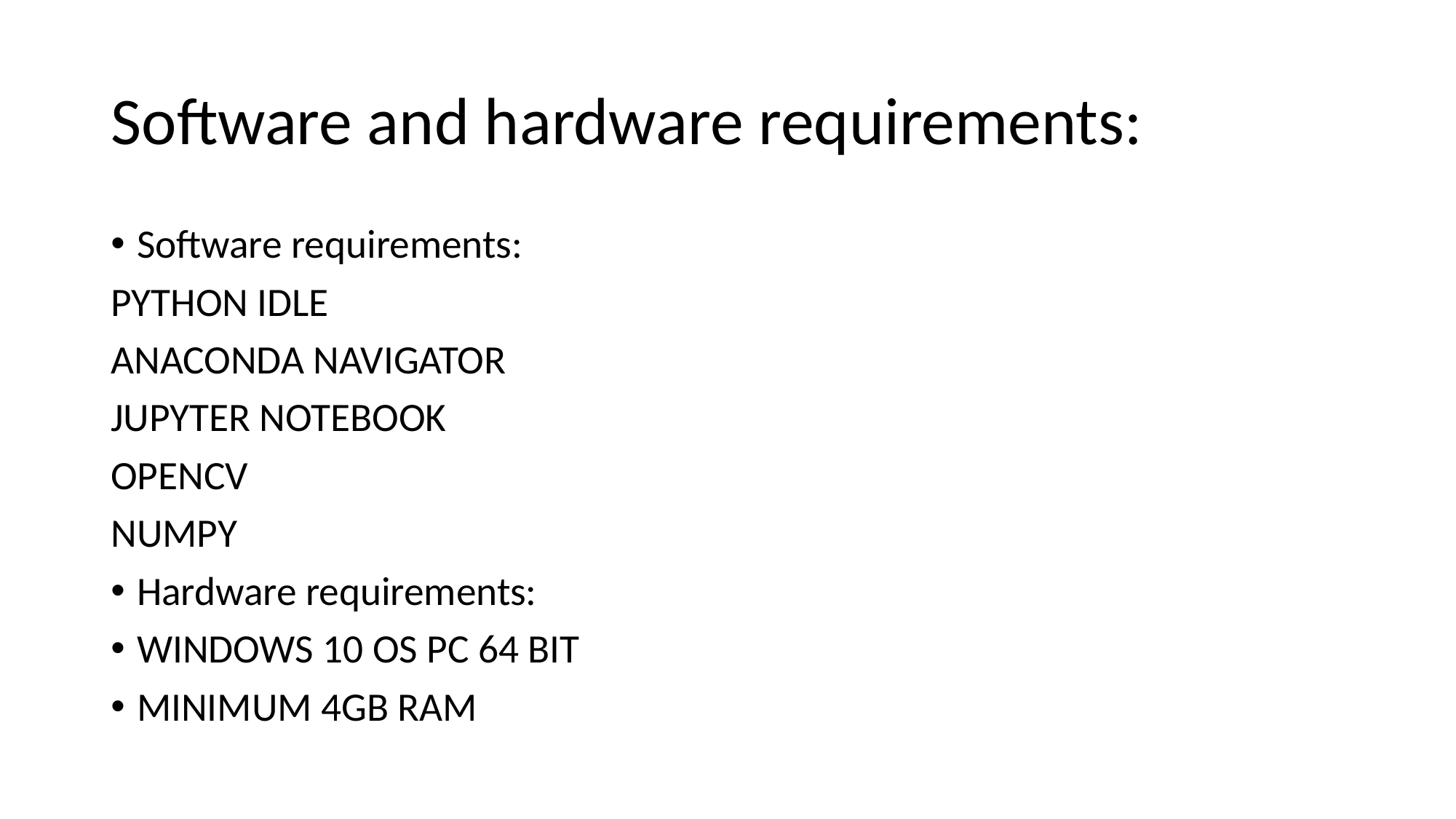

# Software and hardware requirements:
Software requirements:
PYTHON IDLE
ANACONDA NAVIGATOR
JUPYTER NOTEBOOK
OPENCV
NUMPY
Hardware requirements:
WINDOWS 10 OS PC 64 BIT
MINIMUM 4GB RAM